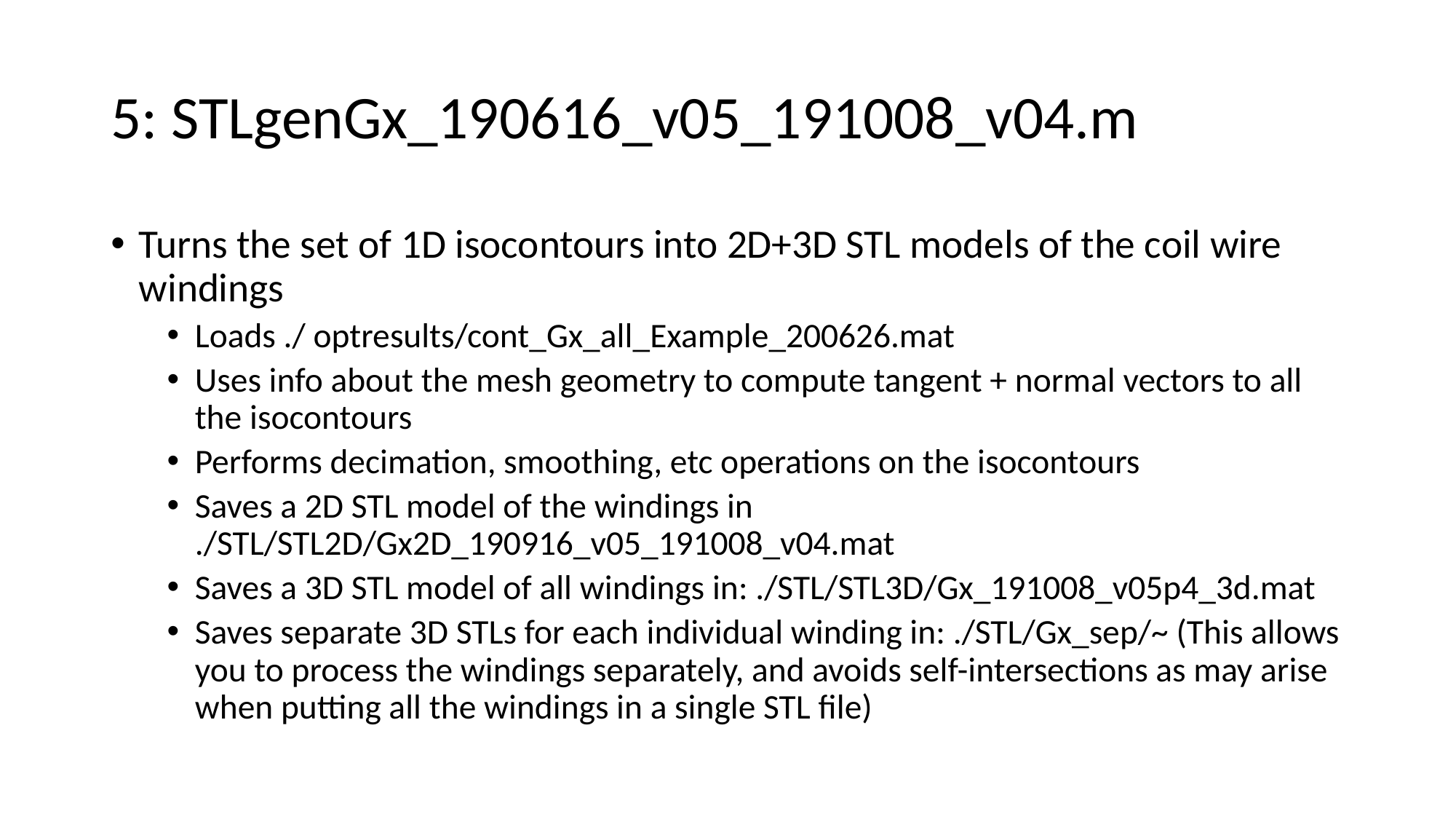

# 5: STLgenGx_190616_v05_191008_v04.m
Turns the set of 1D isocontours into 2D+3D STL models of the coil wire windings
Loads ./ optresults/cont_Gx_all_Example_200626.mat
Uses info about the mesh geometry to compute tangent + normal vectors to all the isocontours
Performs decimation, smoothing, etc operations on the isocontours
Saves a 2D STL model of the windings in ./STL/STL2D/Gx2D_190916_v05_191008_v04.mat
Saves a 3D STL model of all windings in: ./STL/STL3D/Gx_191008_v05p4_3d.mat
Saves separate 3D STLs for each individual winding in: ./STL/Gx_sep/~ (This allows you to process the windings separately, and avoids self-intersections as may arise when putting all the windings in a single STL file)